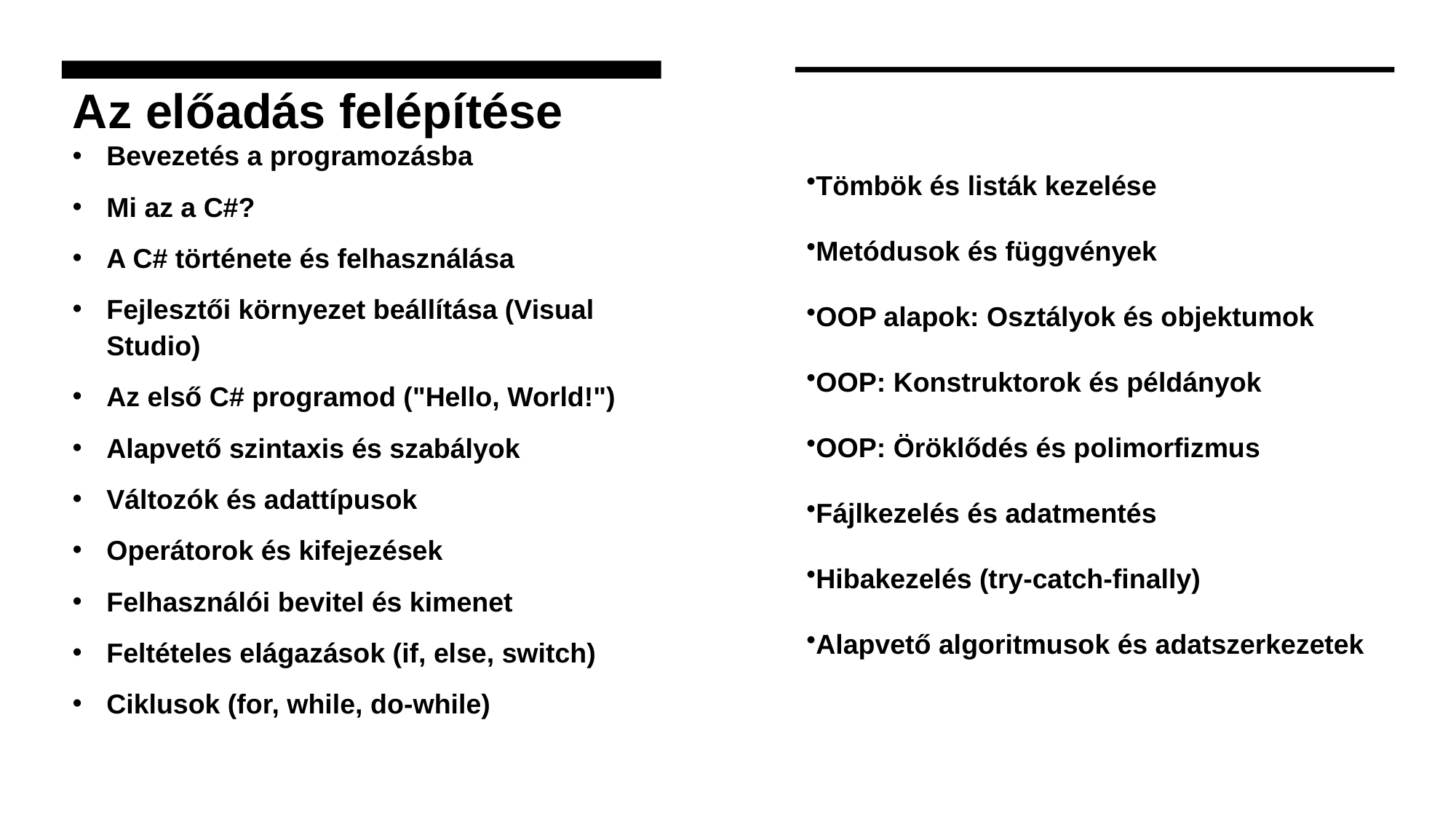

# Az előadás felépítése
Tömbök és listák kezelése
Metódusok és függvények
OOP alapok: Osztályok és objektumok
OOP: Konstruktorok és példányok
OOP: Öröklődés és polimorfizmus
Fájlkezelés és adatmentés
Hibakezelés (try-catch-finally)
Alapvető algoritmusok és adatszerkezetek
Bevezetés a programozásba
Mi az a C#?
A C# története és felhasználása
Fejlesztői környezet beállítása (Visual Studio)
Az első C# programod ("Hello, World!")
Alapvető szintaxis és szabályok
Változók és adattípusok
Operátorok és kifejezések
Felhasználói bevitel és kimenet
Feltételes elágazások (if, else, switch)
Ciklusok (for, while, do-while)